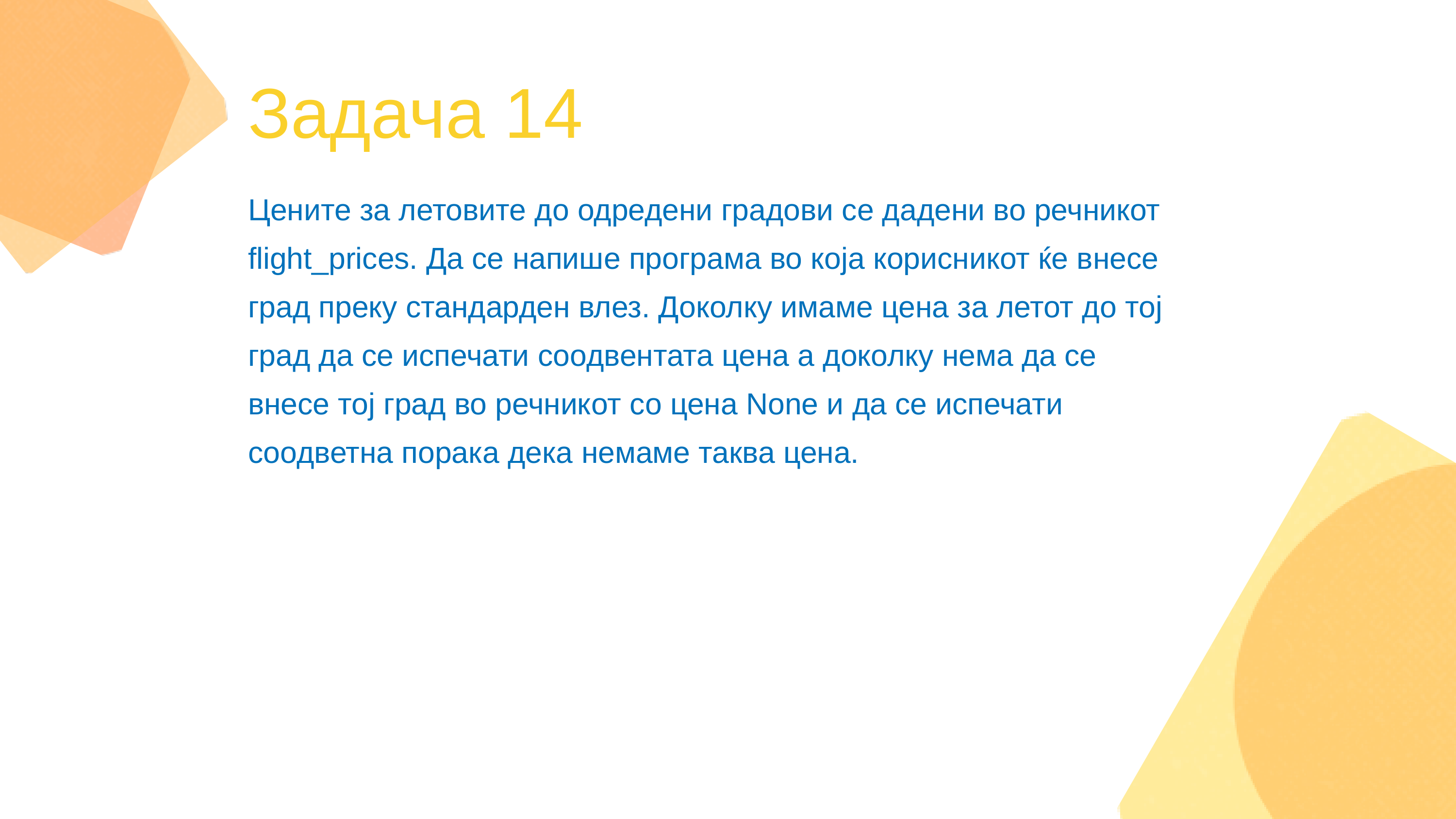

Задача 14
Цените за летовите до одредени градови се дадени во речникот flight_prices. Да се напише програма во која корисникот ќе внесе град преку стандарден влез. Доколку имаме цена за летот до тој град да се испечати соодвентата цена а доколку нема да се внесе тој град во речникот со цена None и да се испечати соодветна порака дека немаме таква цена.